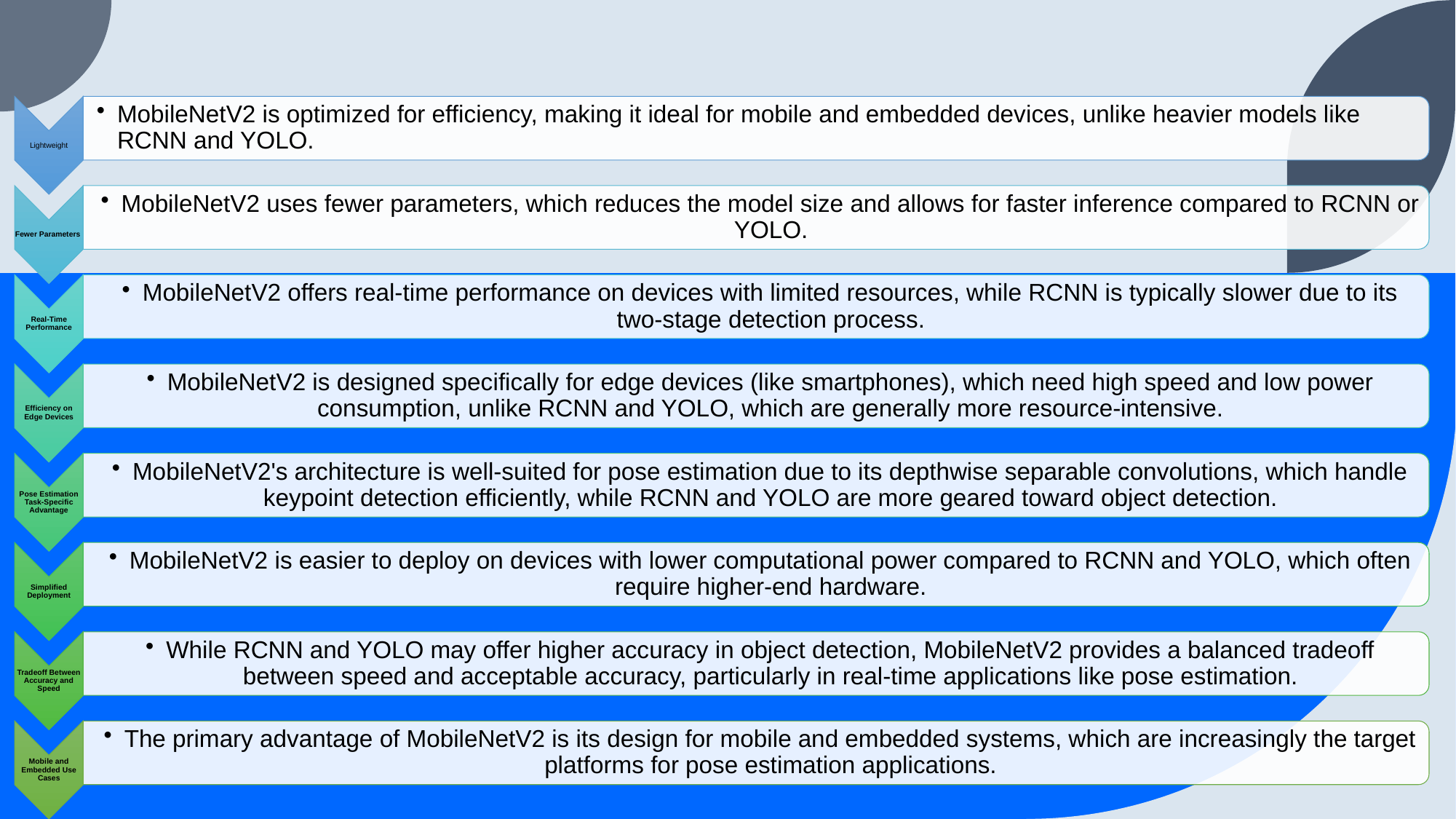

Lightweight
MobileNetV2 is optimized for efficiency, making it ideal for mobile and embedded devices, unlike heavier models like RCNN and YOLO.
Fewer Parameters
MobileNetV2 uses fewer parameters, which reduces the model size and allows for faster inference compared to RCNN or YOLO.
Real-Time Performance
MobileNetV2 offers real-time performance on devices with limited resources, while RCNN is typically slower due to its two-stage detection process.
Efficiency on Edge Devices
MobileNetV2 is designed specifically for edge devices (like smartphones), which need high speed and low power consumption, unlike RCNN and YOLO, which are generally more resource-intensive.
Pose Estimation Task-Specific Advantage
MobileNetV2's architecture is well-suited for pose estimation due to its depthwise separable convolutions, which handle keypoint detection efficiently, while RCNN and YOLO are more geared toward object detection.
Simplified Deployment
MobileNetV2 is easier to deploy on devices with lower computational power compared to RCNN and YOLO, which often require higher-end hardware.
Tradeoff Between Accuracy and Speed
While RCNN and YOLO may offer higher accuracy in object detection, MobileNetV2 provides a balanced tradeoff between speed and acceptable accuracy, particularly in real-time applications like pose estimation.
Mobile and Embedded Use Cases
The primary advantage of MobileNetV2 is its design for mobile and embedded systems, which are increasingly the target platforms for pose estimation applications.